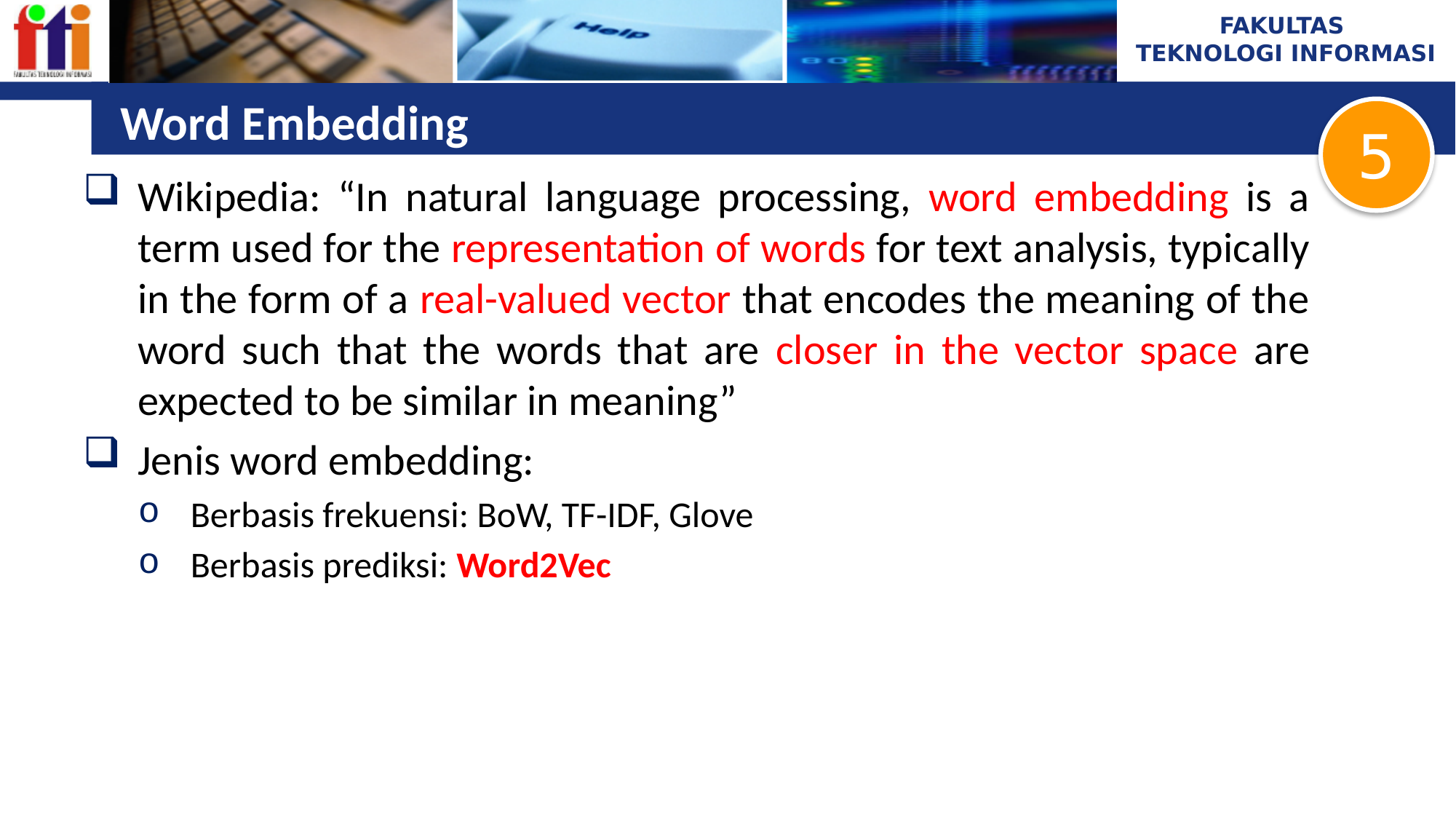

# Word Embedding
5
Wikipedia: “In natural language processing, word embedding is a term used for the representation of words for text analysis, typically in the form of a real-valued vector that encodes the meaning of the word such that the words that are closer in the vector space are expected to be similar in meaning”
Jenis word embedding:
Berbasis frekuensi: BoW, TF-IDF, Glove
Berbasis prediksi: Word2Vec